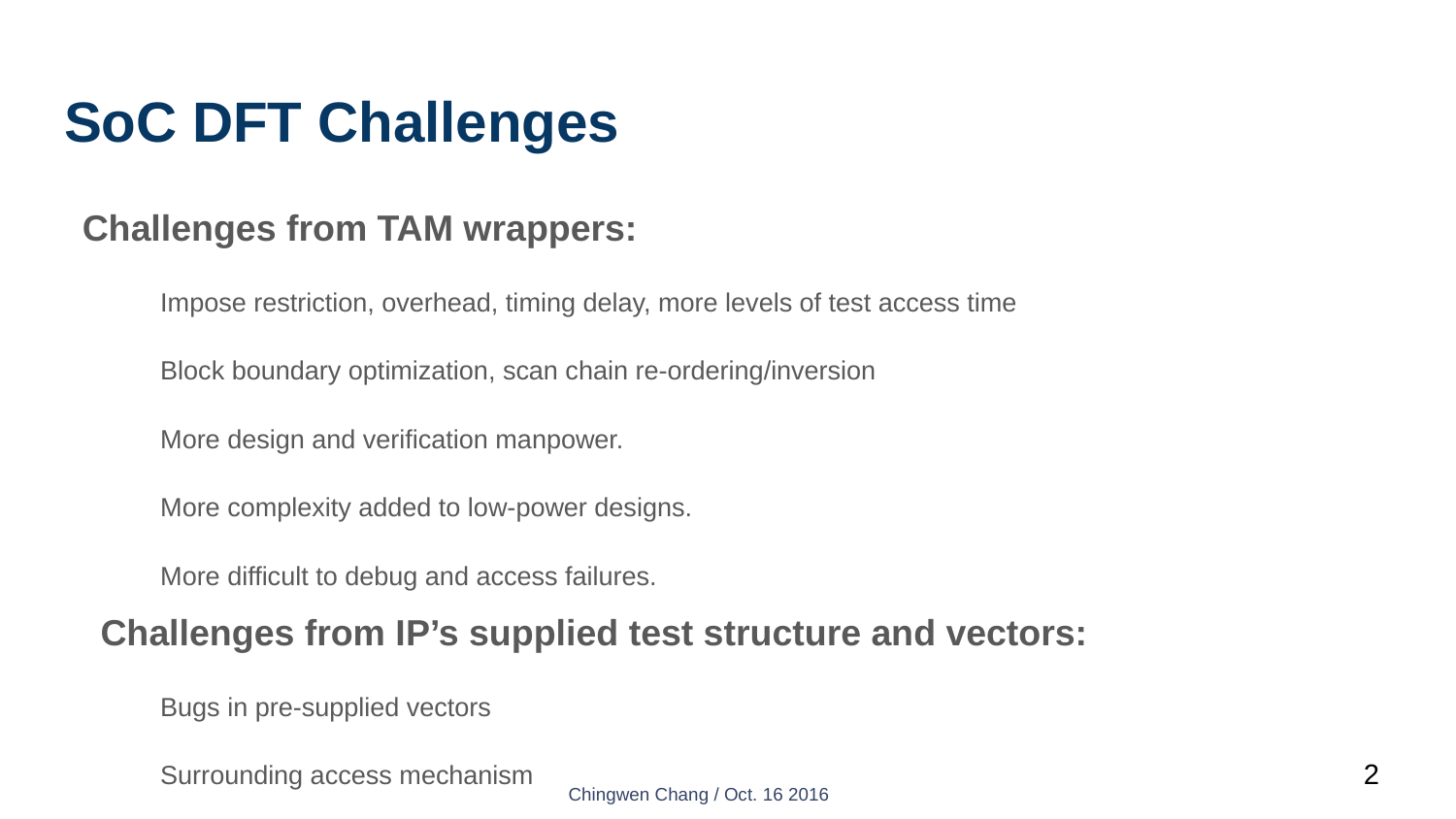

# SoC DFT Challenges
Challenges from TAM wrappers:
Impose restriction, overhead, timing delay, more levels of test access time
Block boundary optimization, scan chain re-ordering/inversion
More design and verification manpower.
More complexity added to low-power designs.
More difficult to debug and access failures.
Challenges from IP’s supplied test structure and vectors:
Bugs in pre-supplied vectors
Surrounding access mechanism
Timing of the logic in test mode
Effort in expanding the vectors to the chip level
Debugging efforts is fraught because of IP’s different suppliers and different DFT structures
Low-power functions can only be verified at chip level.
Solutions: MBIST + LBIST + smart ATPG
2
Chingwen Chang / Oct. 16 2016